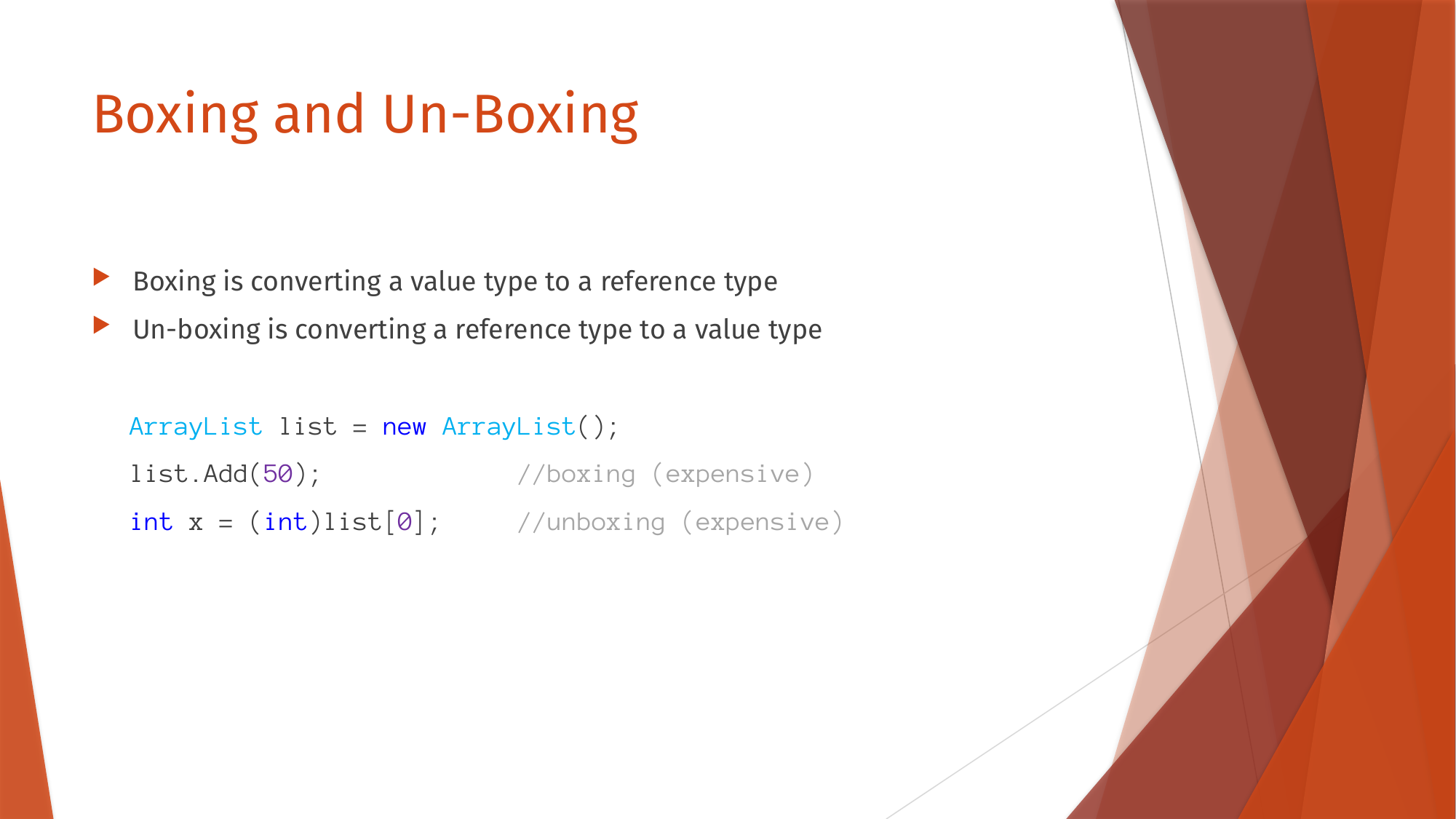

# Boxing and Un-Boxing
Boxing is converting a value type to a reference type
Un-boxing is converting a reference type to a value type

ArrayList list = new ArrayList();
list.Add(50);             //boxing (expensive)
int x = (int)list[0];     //unboxing (expensive)